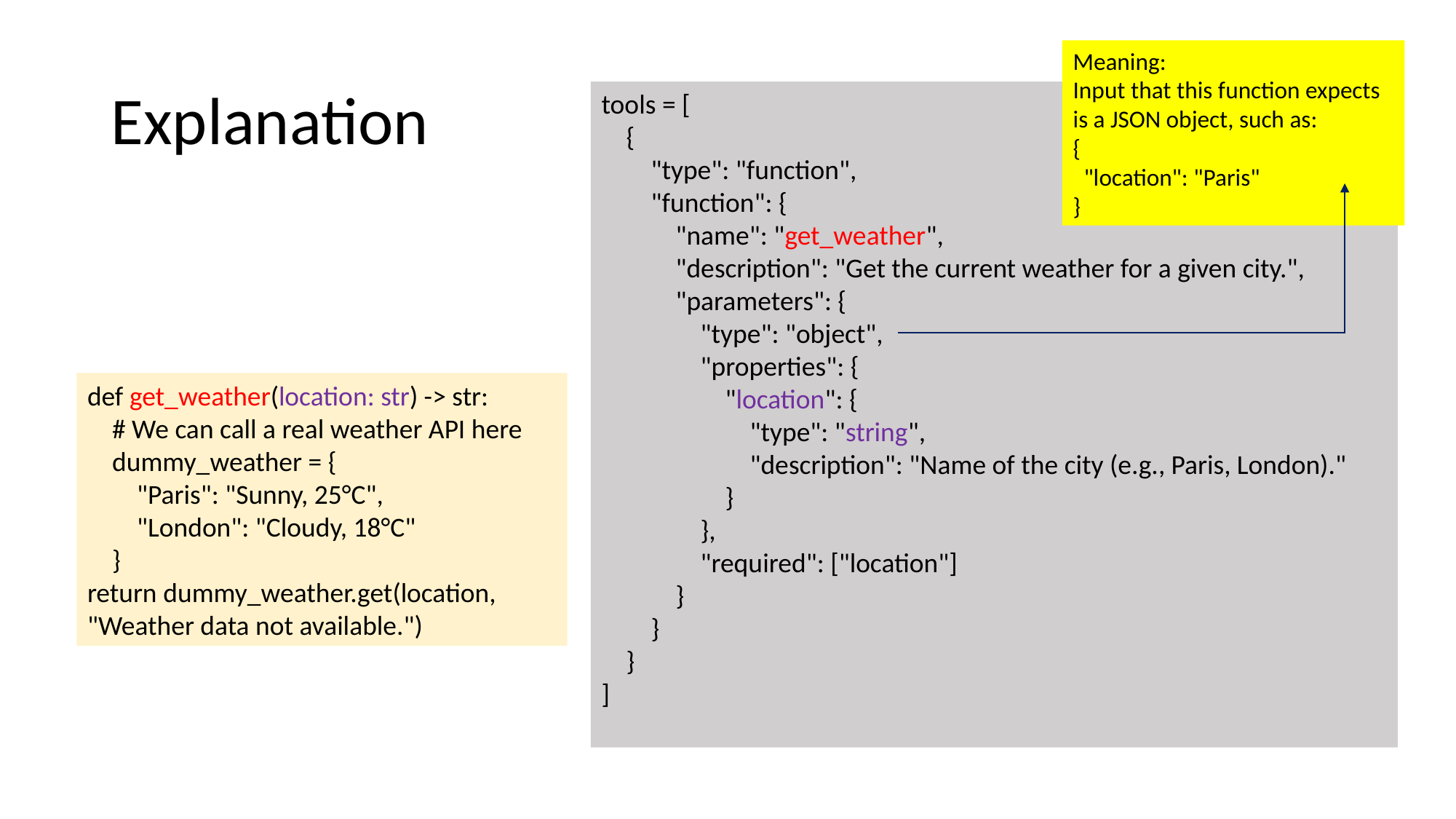

Meaning:
Input that this function expects is a JSON object, such as:
{
  "location": "Paris"
}
# Explanation
tools = [
    {
        "type": "function",
        "function": {
            "name": "get_weather",
            "description": "Get the current weather for a given city.",
            "parameters": {
                "type": "object",
                "properties": {
                    "location": {
                        "type": "string",
                        "description": "Name of the city (e.g., Paris, London)."
                    }
                },
                "required": ["location"]
            }
        }
    }
]

def get_weather(location: str) -> str:
    # We can call a real weather API here
    dummy_weather = {
        "Paris": "Sunny, 25°C",
        "London": "Cloudy, 18°C"
    }
return dummy_weather.get(location, "Weather data not available.")